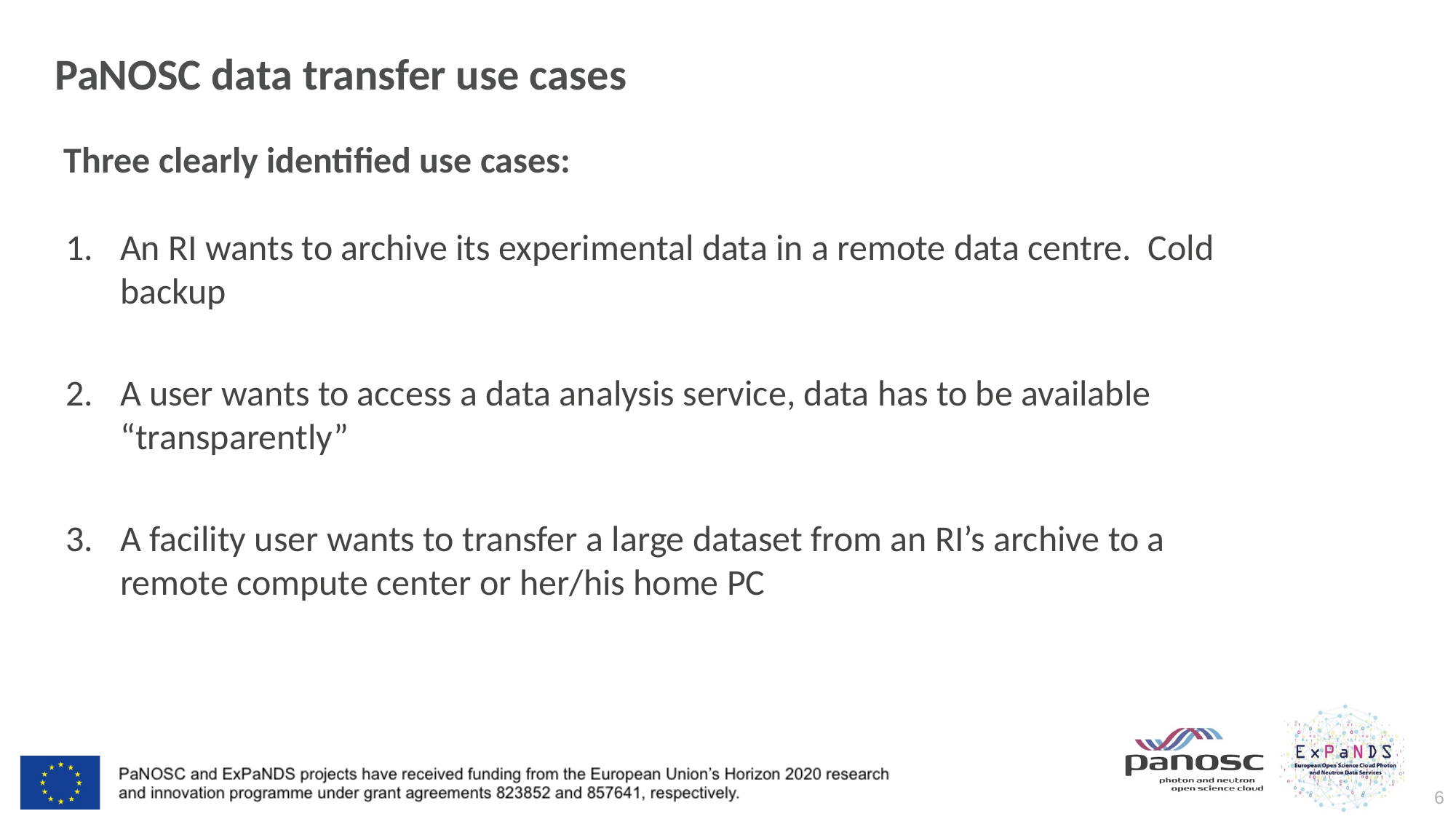

# PaNOSC data transfer use cases
Three clearly identified use cases:
An RI wants to archive its experimental data in a remote data centre.  Cold backup

A user wants to access a data analysis service, data has to be available “transparently”

A facility user wants to transfer a large dataset from an RI’s archive to a remote compute center or her/his home PC

6